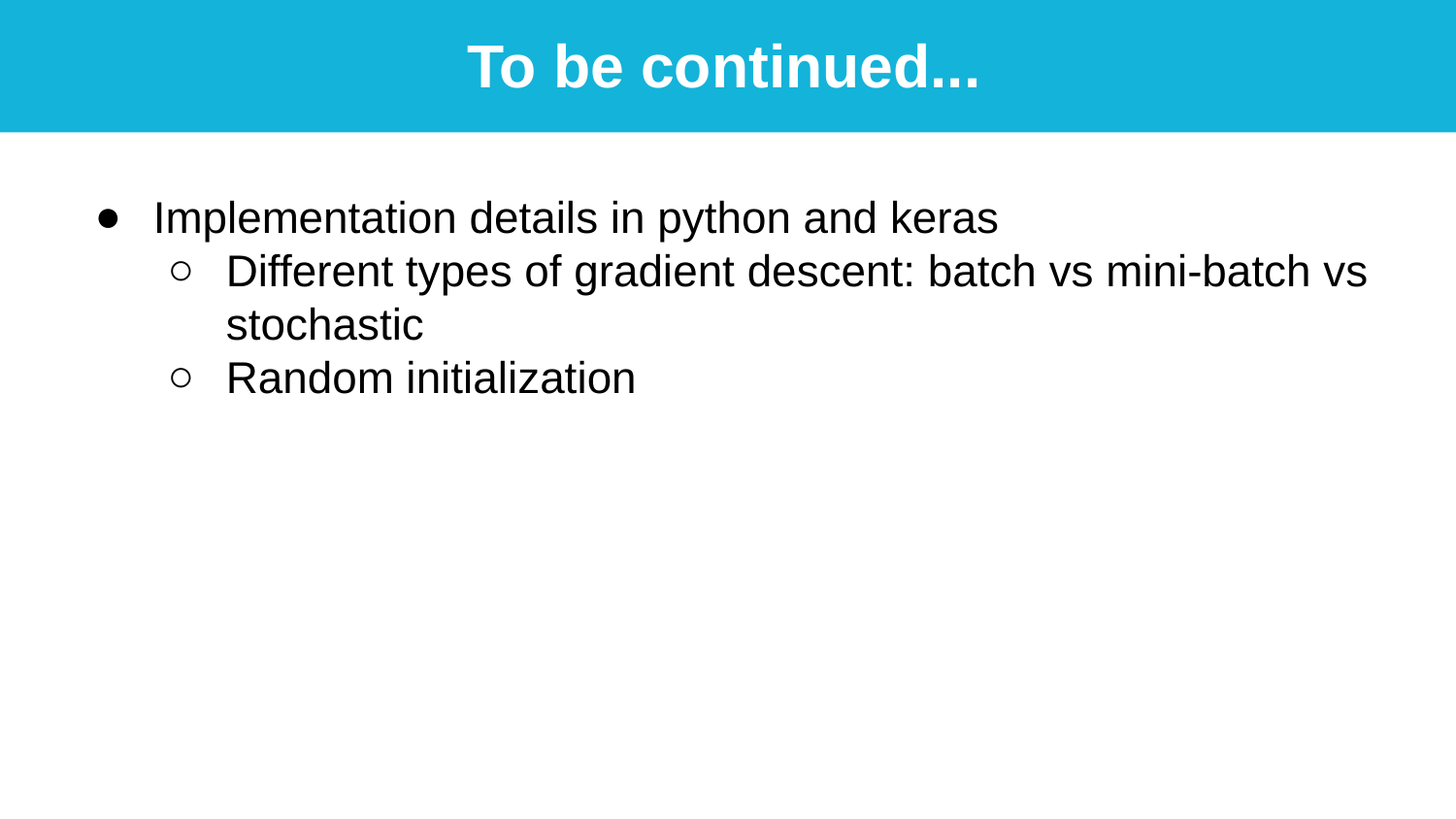

To be continued...
Implementation details in python and keras
Different types of gradient descent: batch vs mini-batch vs stochastic
Random initialization